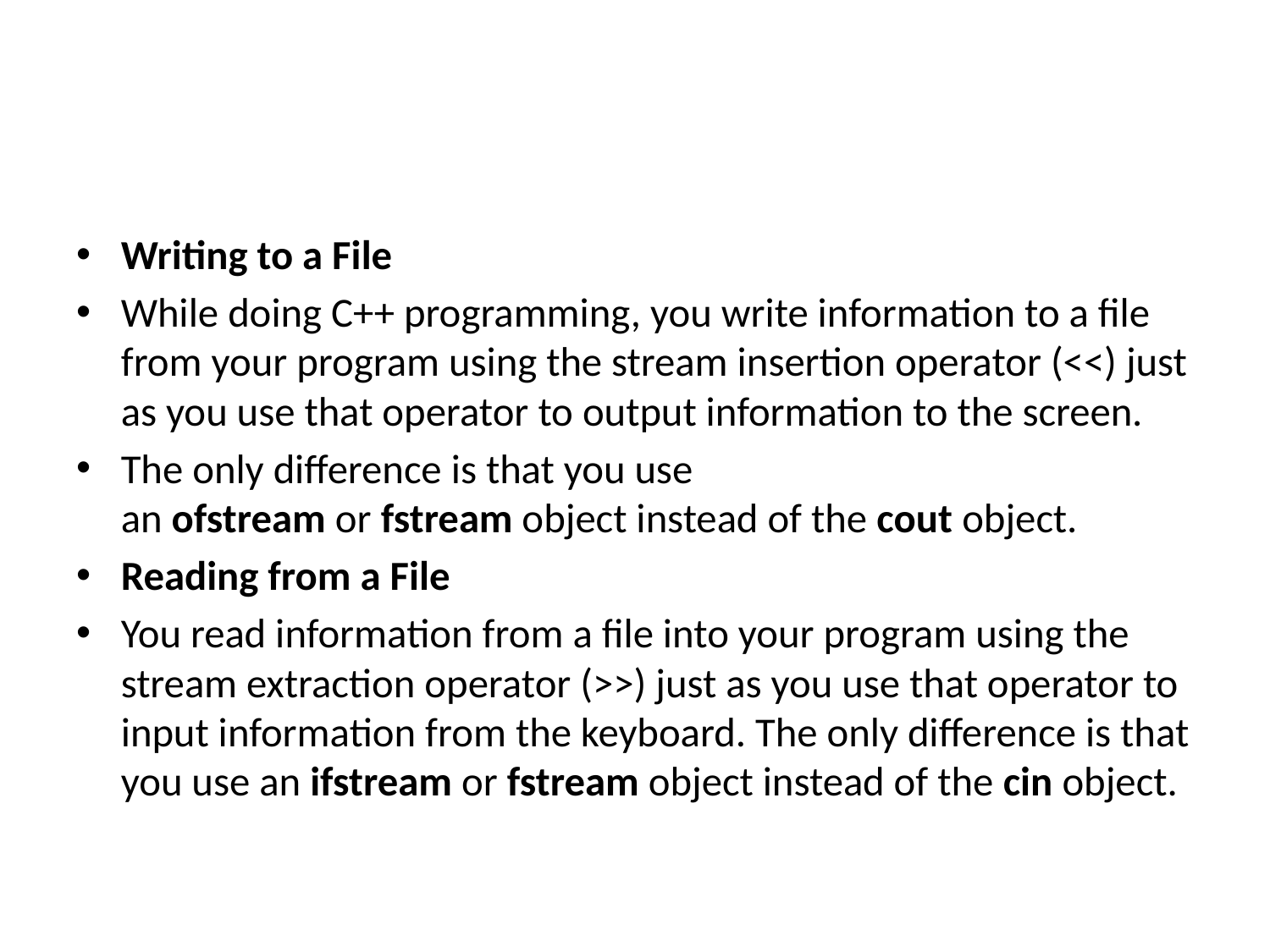

#
Writing to a File
While doing C++ programming, you write information to a file from your program using the stream insertion operator (<<) just as you use that operator to output information to the screen.
The only difference is that you use an ofstream or fstream object instead of the cout object.
Reading from a File
You read information from a file into your program using the stream extraction operator (>>) just as you use that operator to input information from the keyboard. The only difference is that you use an ifstream or fstream object instead of the cin object.